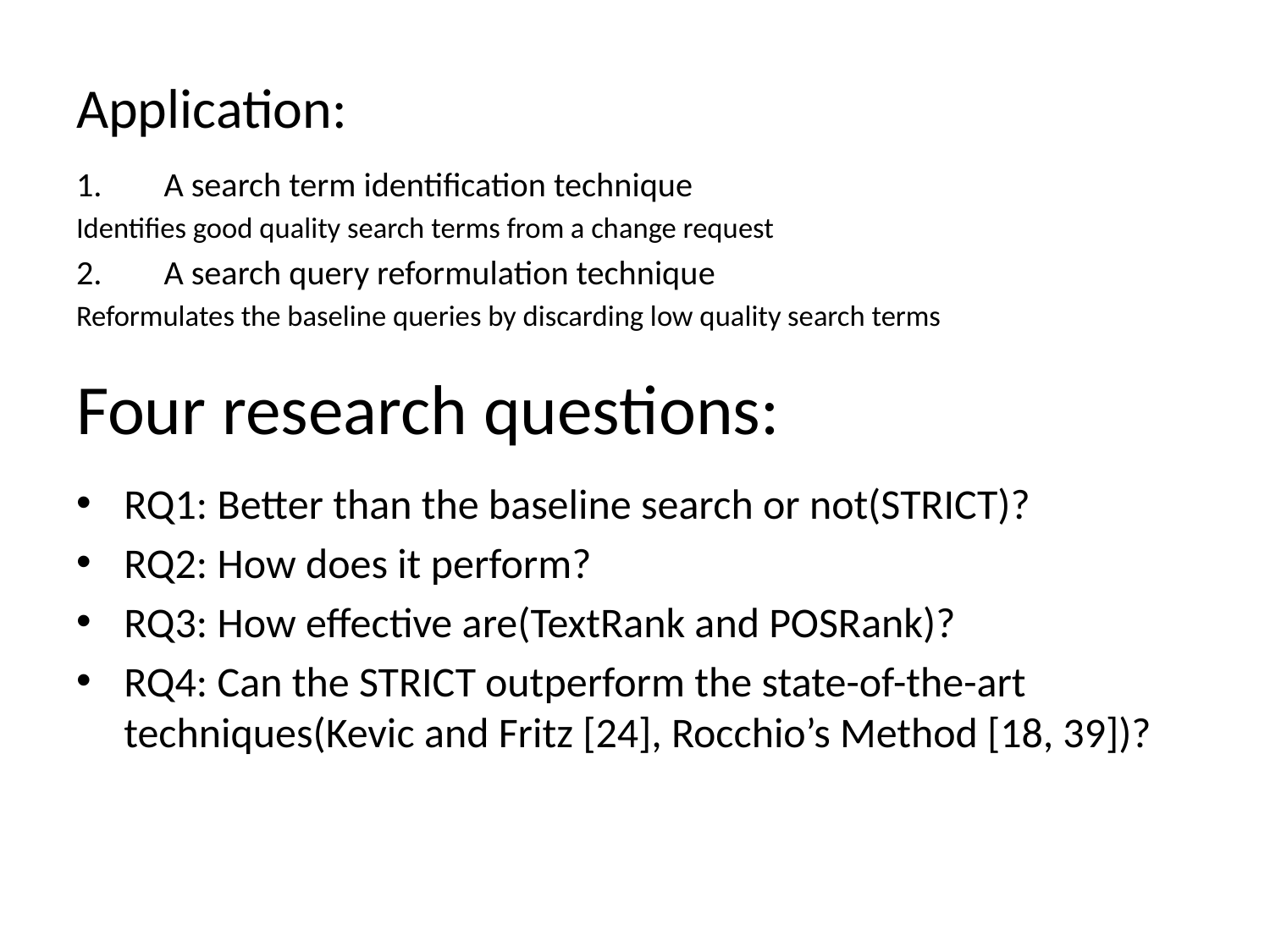

# Application:
1.	A search term identification technique
Identifies good quality search terms from a change request
2.	A search query reformulation technique
Reformulates the baseline queries by discarding low quality search terms

Four research questions:
RQ1: Better than the baseline search or not(STRICT)?
RQ2: How does it perform?
RQ3: How effective are(TextRank and POSRank)?
RQ4: Can the STRICT outperform the state-of-the-art techniques(Kevic and Fritz [24], Rocchio’s Method [18, 39])?